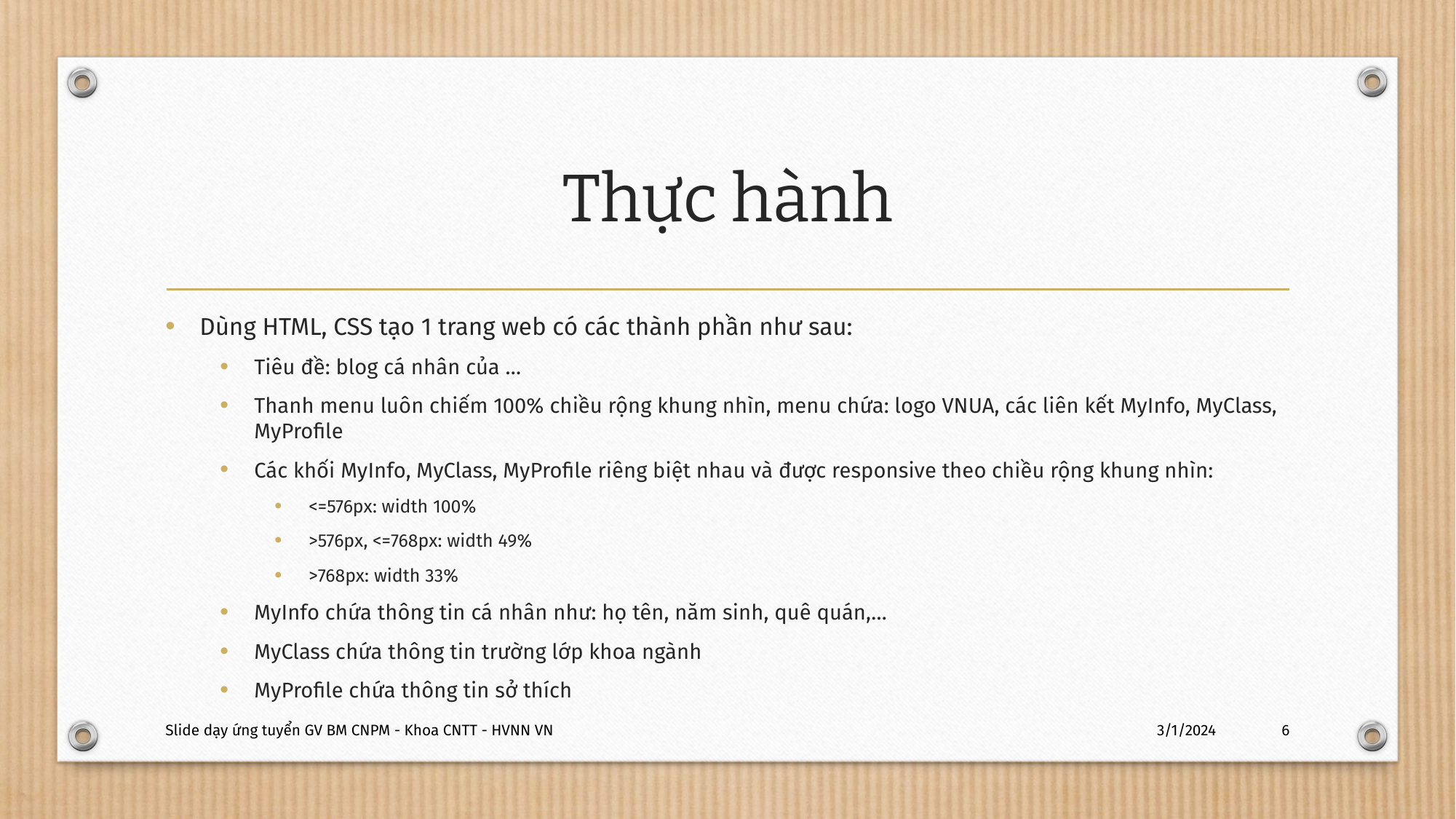

# Thực hành
Dùng HTML, CSS tạo 1 trang web có các thành phần như sau:
Tiêu đề: blog cá nhân của …
Thanh menu luôn chiếm 100% chiều rộng khung nhìn, menu chứa: logo VNUA, các liên kết MyInfo, MyClass, MyProfile
Các khối MyInfo, MyClass, MyProfile riêng biệt nhau và được responsive theo chiều rộng khung nhìn:
<=576px: width 100%
>576px, <=768px: width 49%
>768px: width 33%
MyInfo chứa thông tin cá nhân như: họ tên, năm sinh, quê quán,…
MyClass chứa thông tin trường lớp khoa ngành
MyProfile chứa thông tin sở thích
Slide dạy ứng tuyển GV BM CNPM - Khoa CNTT - HVNN VN
3/1/2024
6